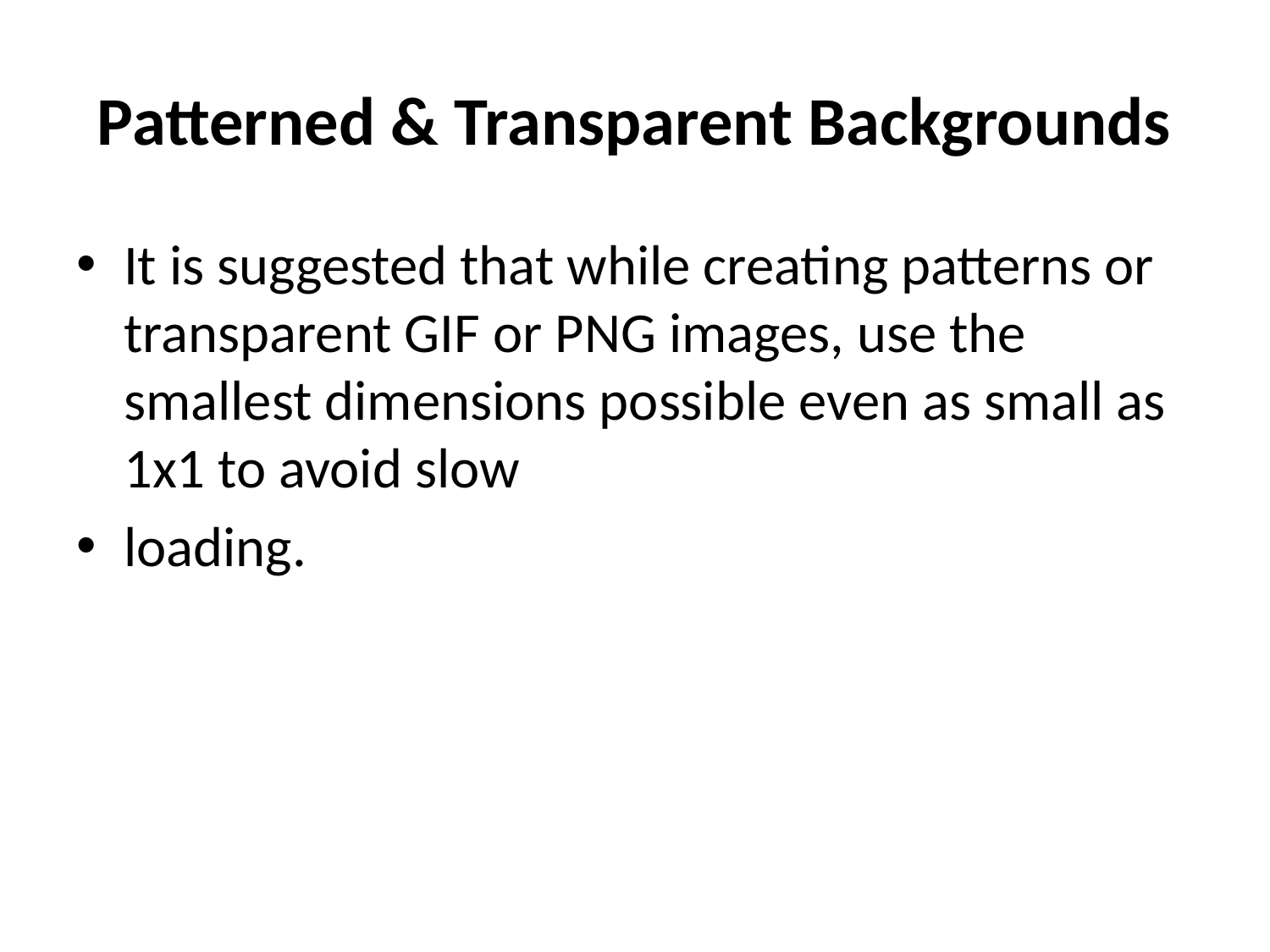

# Patterned & Transparent Backgrounds
It is suggested that while creating patterns or transparent GIF or PNG images, use the smallest dimensions possible even as small as 1x1 to avoid slow
loading.